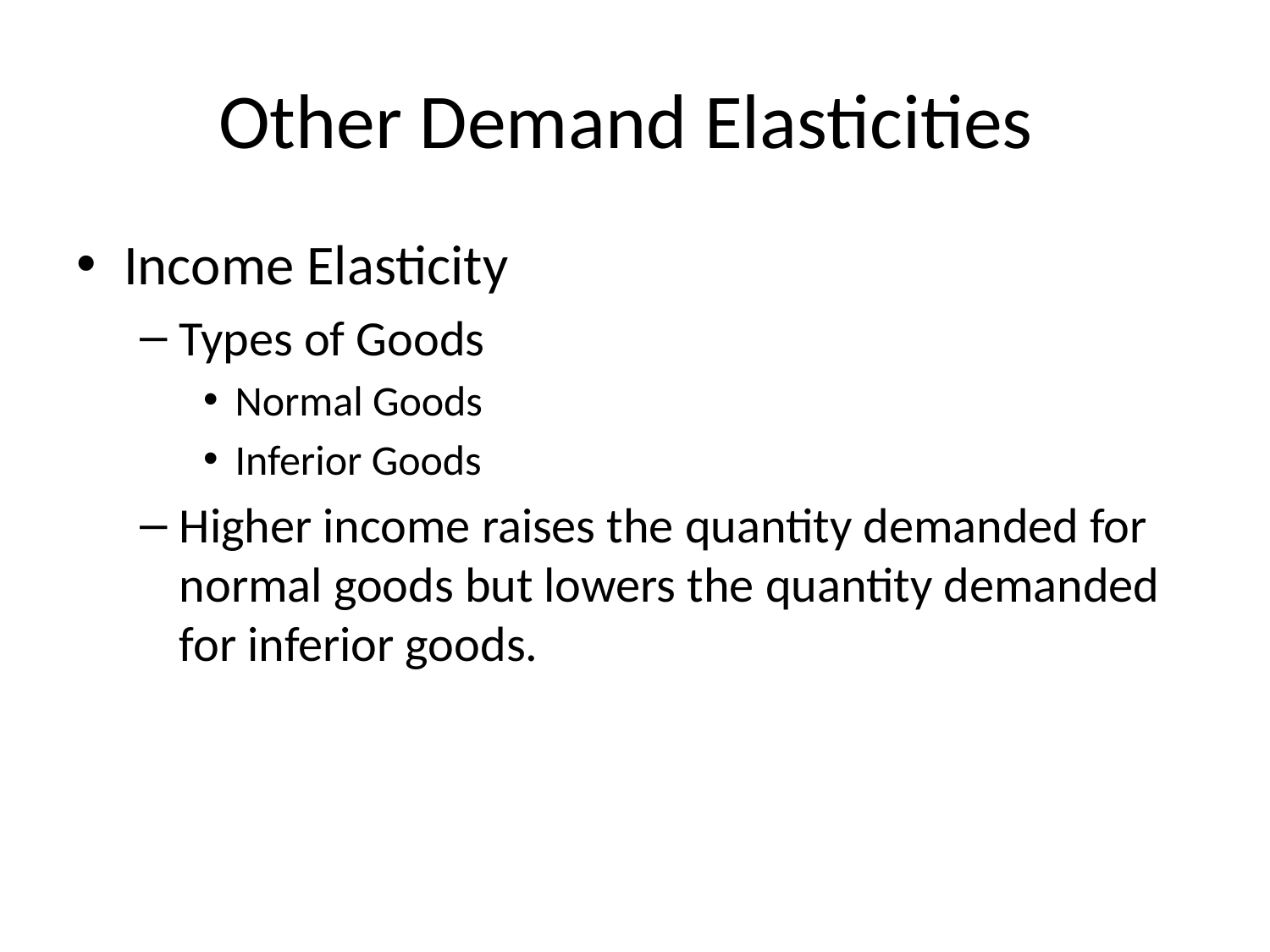

# Other Demand Elasticities
Income Elasticity
Types of Goods
Normal Goods
Inferior Goods
Higher income raises the quantity demanded for normal goods but lowers the quantity demanded for inferior goods.